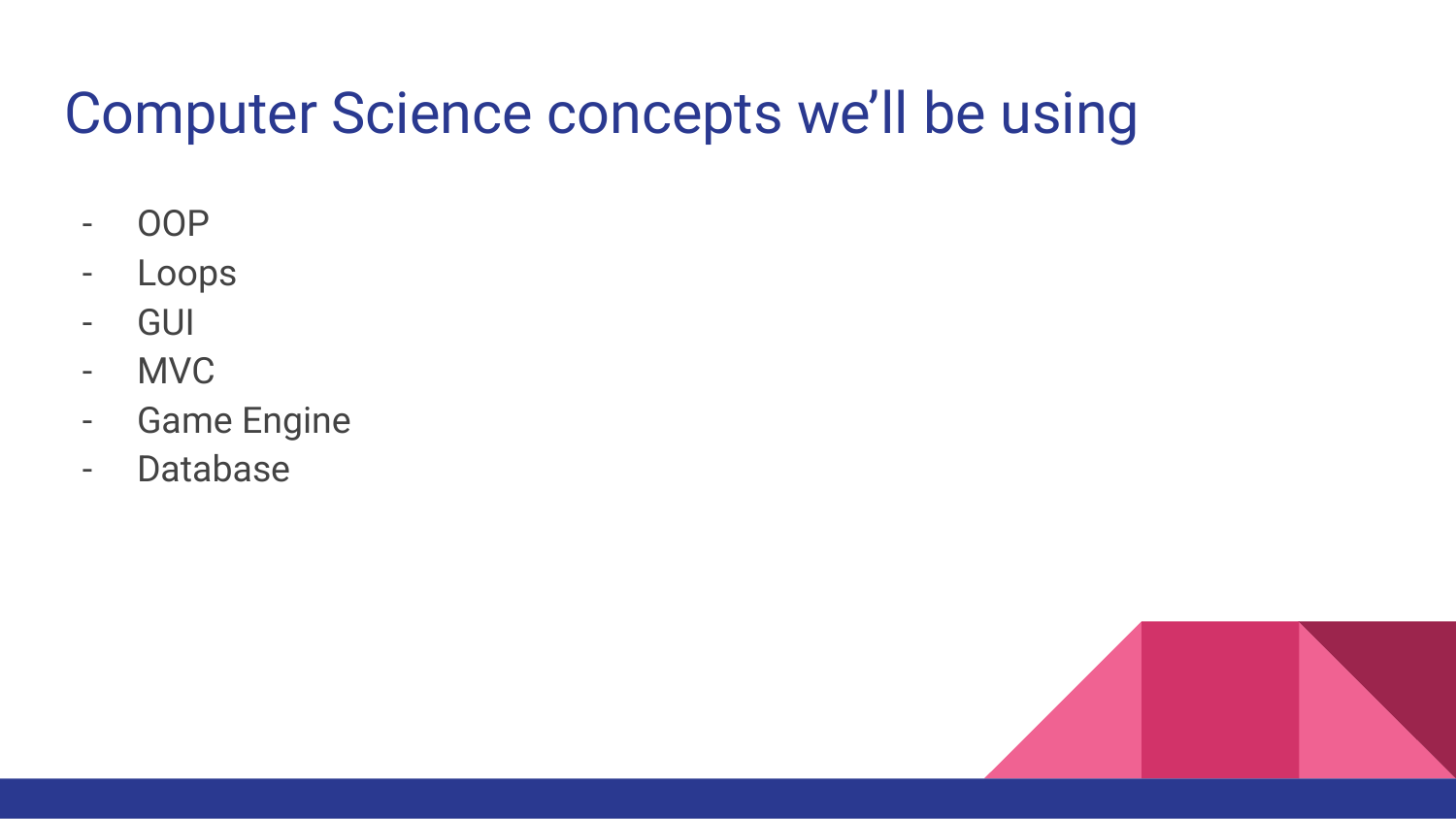

# Computer Science concepts we’ll be using
OOP
Loops
GUI
MVC
Game Engine
Database